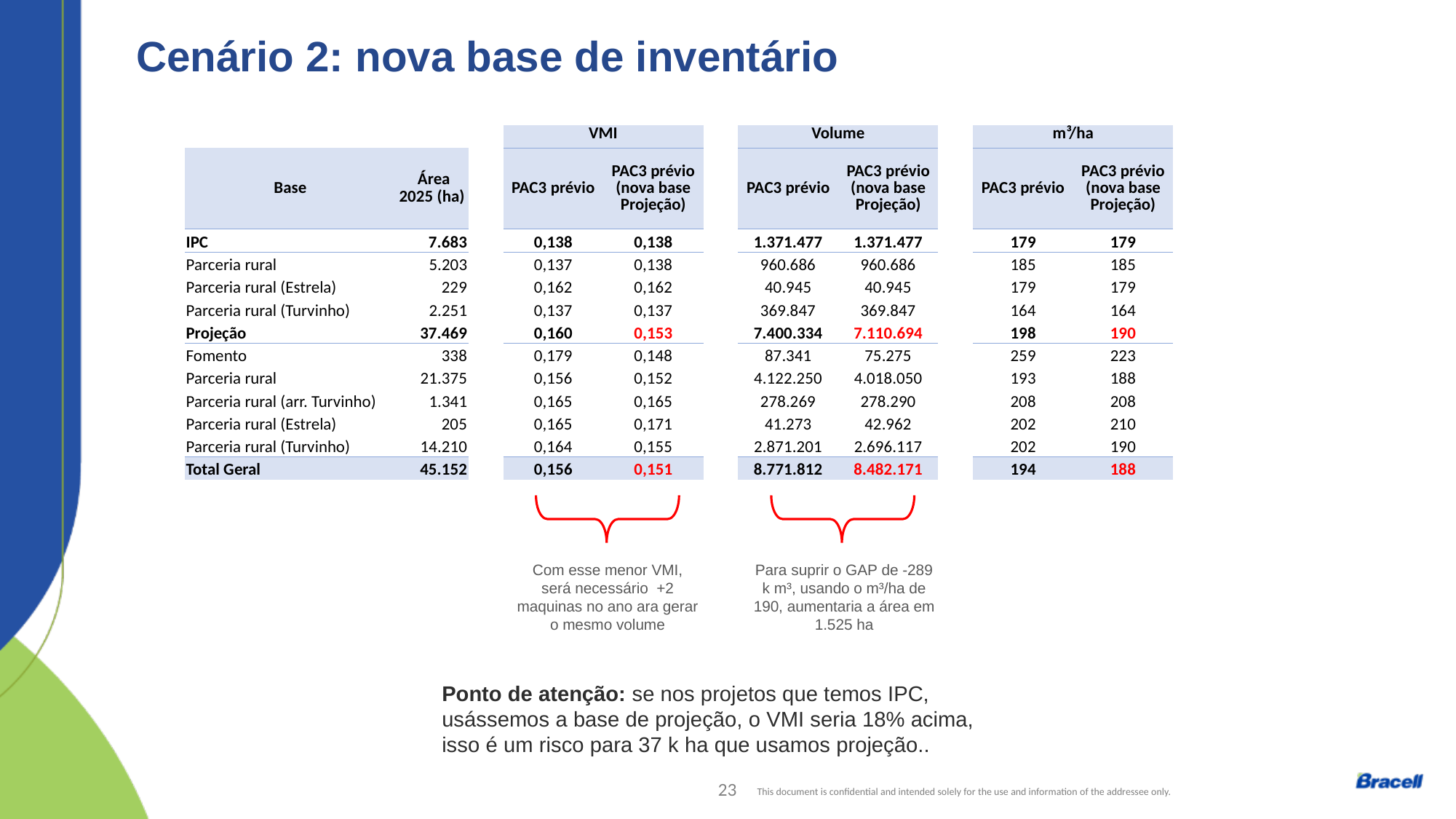

Cenário 2: nova base de inventário
|  |  |  | VMI |  |  | Volume |  |  | m³/ha |  |
| --- | --- | --- | --- | --- | --- | --- | --- | --- | --- | --- |
| Base | Área 2025 (ha) |  | PAC3 prévio | PAC3 prévio (nova base Projeção) |  | PAC3 prévio | PAC3 prévio (nova base Projeção) |  | PAC3 prévio | PAC3 prévio (nova base Projeção) |
| IPC | 7.683 |  | 0,138 | 0,138 |  | 1.371.477 | 1.371.477 |  | 179 | 179 |
| Parceria rural | 5.203 |  | 0,137 | 0,138 |  | 960.686 | 960.686 |  | 185 | 185 |
| Parceria rural (Estrela) | 229 |  | 0,162 | 0,162 |  | 40.945 | 40.945 |  | 179 | 179 |
| Parceria rural (Turvinho) | 2.251 |  | 0,137 | 0,137 |  | 369.847 | 369.847 |  | 164 | 164 |
| Projeção | 37.469 |  | 0,160 | 0,153 |  | 7.400.334 | 7.110.694 |  | 198 | 190 |
| Fomento | 338 |  | 0,179 | 0,148 |  | 87.341 | 75.275 |  | 259 | 223 |
| Parceria rural | 21.375 |  | 0,156 | 0,152 |  | 4.122.250 | 4.018.050 |  | 193 | 188 |
| Parceria rural (arr. Turvinho) | 1.341 |  | 0,165 | 0,165 |  | 278.269 | 278.290 |  | 208 | 208 |
| Parceria rural (Estrela) | 205 |  | 0,165 | 0,171 |  | 41.273 | 42.962 |  | 202 | 210 |
| Parceria rural (Turvinho) | 14.210 |  | 0,164 | 0,155 |  | 2.871.201 | 2.696.117 |  | 202 | 190 |
| Total Geral | 45.152 |  | 0,156 | 0,151 |  | 8.771.812 | 8.482.171 |  | 194 | 188 |

Com esse menor VMI, será necessário  +2 maquinas no ano ara gerar o mesmo volume
Para suprir o GAP de -289 k m³, usando o m³/ha de 190, aumentaria a área em 1.525 ha
Ponto de atenção: se nos projetos que temos IPC, usássemos a base de projeção, o VMI seria 18% acima, isso é um risco para 37 k ha que usamos projeção..